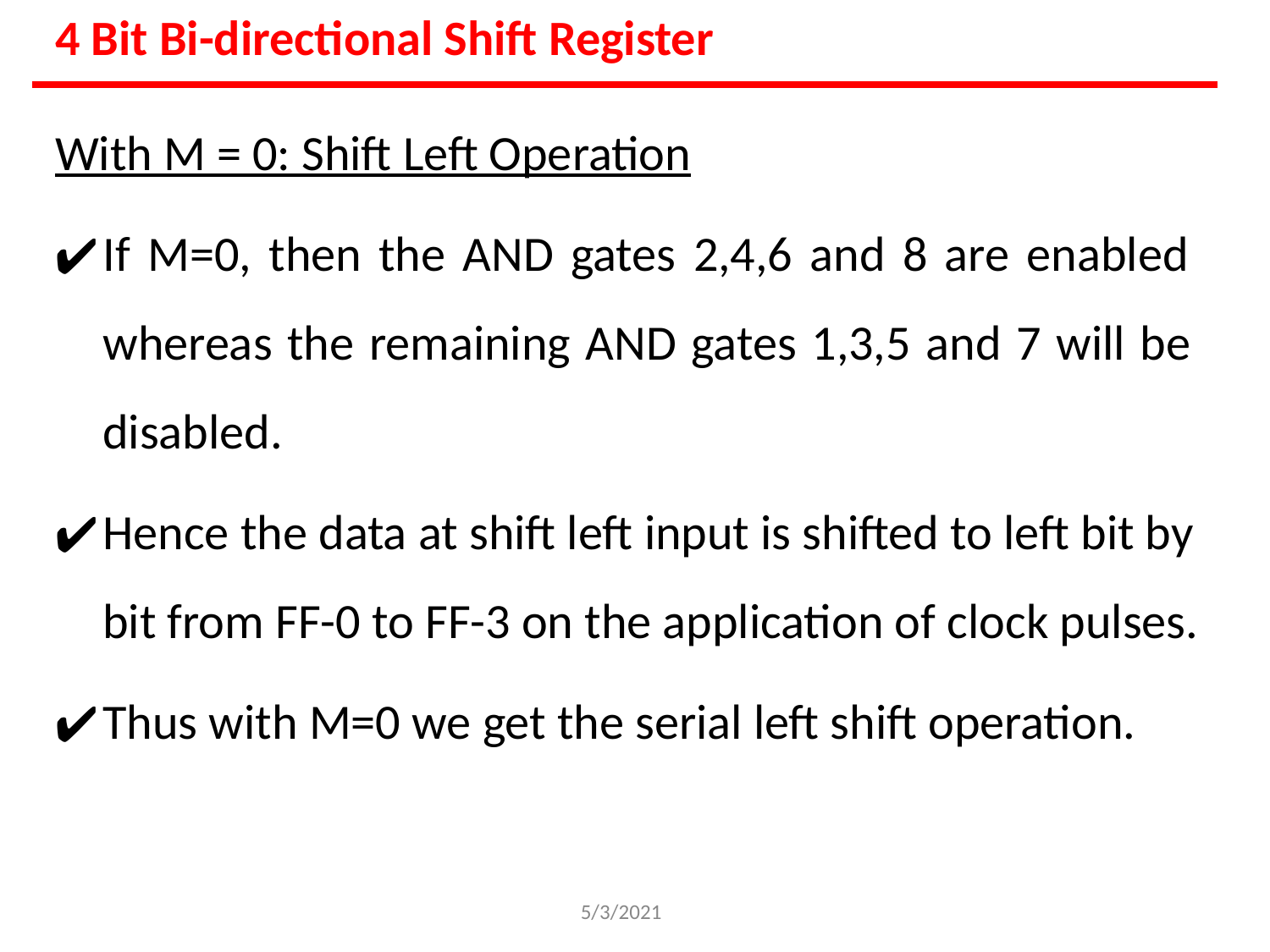

4 Bit Bi-directional Shift Register

With M = 0: Shift Left Operation
If M=0, then the AND gates 2,4,6 and 8 are enabled  whereas the remaining AND gates 1,3,5 and 7 will be  disabled.
Hence the data at shift left input is shifted to left bit by  bit from FF-0 to FF-3 on the application of clock pulses.
Thus with M=0 we get the serial left shift operation.

5/3/2021